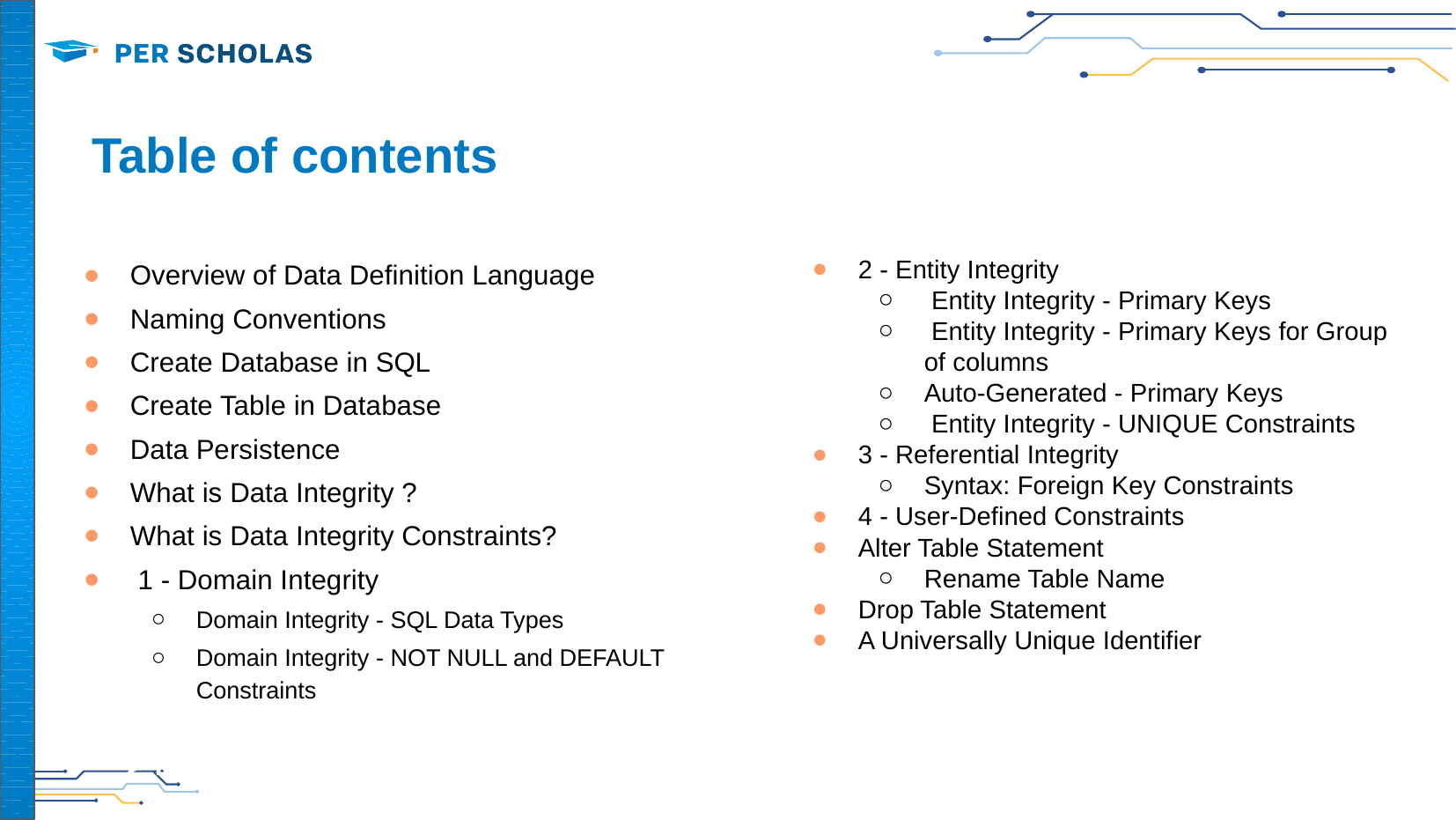

3
# Table of contents
Data Integrity
Types of Integrity
Entity
Referential
Domain
User-Defined

Primary Key Constraints
UNIQUE Constraints

Foreign Key Constraints
Delete Actions

Overview of Data Definition Language
Naming Conventions
Create Database in SQL
Create Table in Database
Data Persistence
What is Data Integrity ?
What is Data Integrity Constraints?
 1 - Domain Integrity
Domain Integrity - SQL Data Types
Domain Integrity - NOT NULL and DEFAULT Constraints

2 - Entity Integrity
 Entity Integrity - Primary Keys
 Entity Integrity - Primary Keys for Group of columns
Auto-Generated - Primary Keys
 Entity Integrity - UNIQUE Constraints
3 - Referential Integrity
Syntax: Foreign Key Constraints
4 - User-Defined Constraints
Alter Table Statement
Rename Table Name
Drop Table Statement
A Universally Unique Identifier